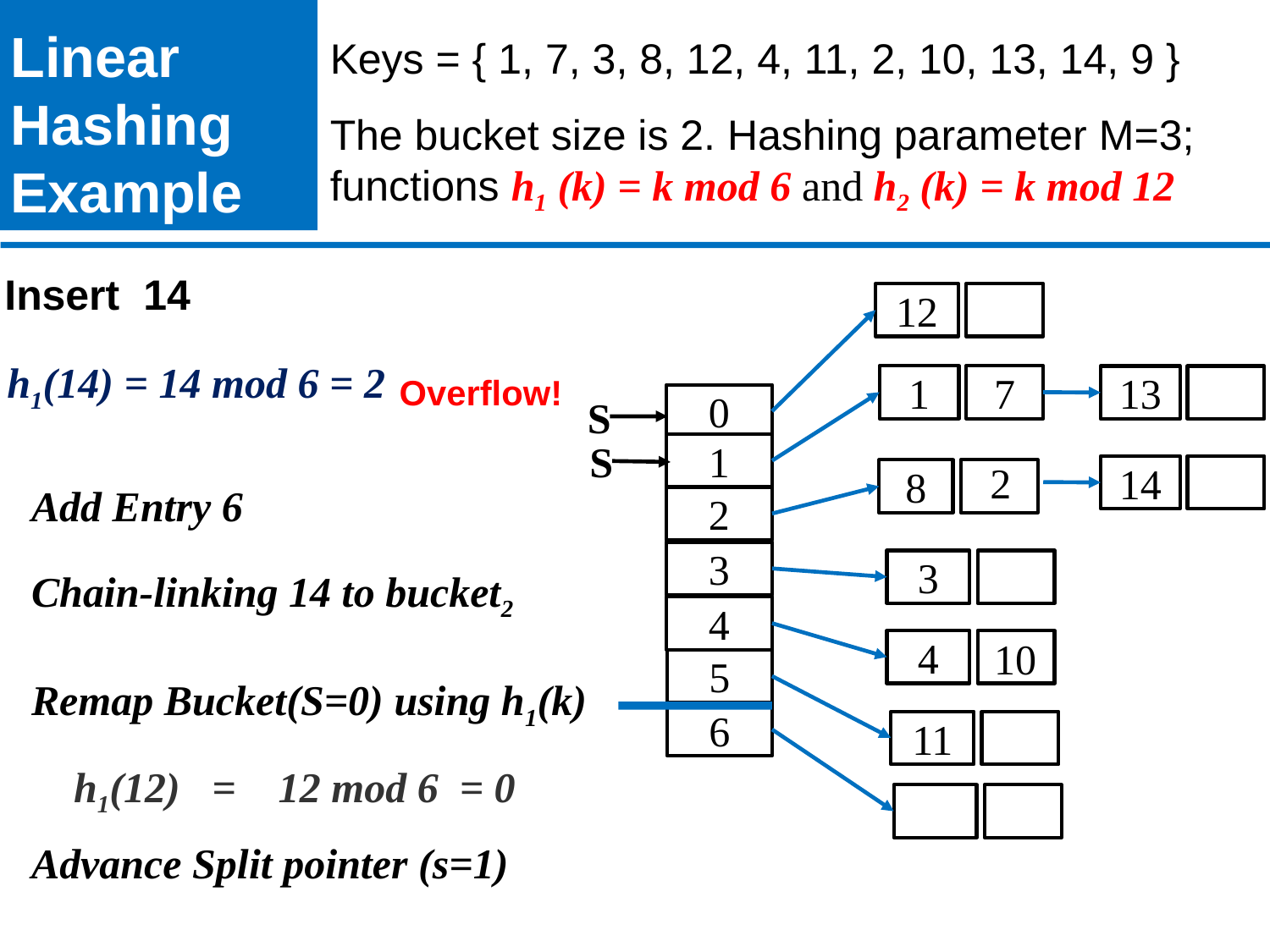

# Linear Hashing Example
Keys = { 1, 7, 3, 8, 12, 4, 11, 2, 10, 13, 14, 9 }
The bucket size is 2. Hashing parameter M=3;
functions h1 (k) = k mod 6 and h2 (k) = k mod 12

Insert  14
12

Overflow!
h1(14) = 14 mod 6 = 2
1
7
13

S
0
S
1
Add Entry 6
14

8

2
11
2
Chain-linking 14 to bucket2
3
3

4
4

10
Remap Bucket(S=0) using h1(k)
    h1(12)   =    12 mod 6  = 0
5

6
11

Advance Split pointer (s=1)